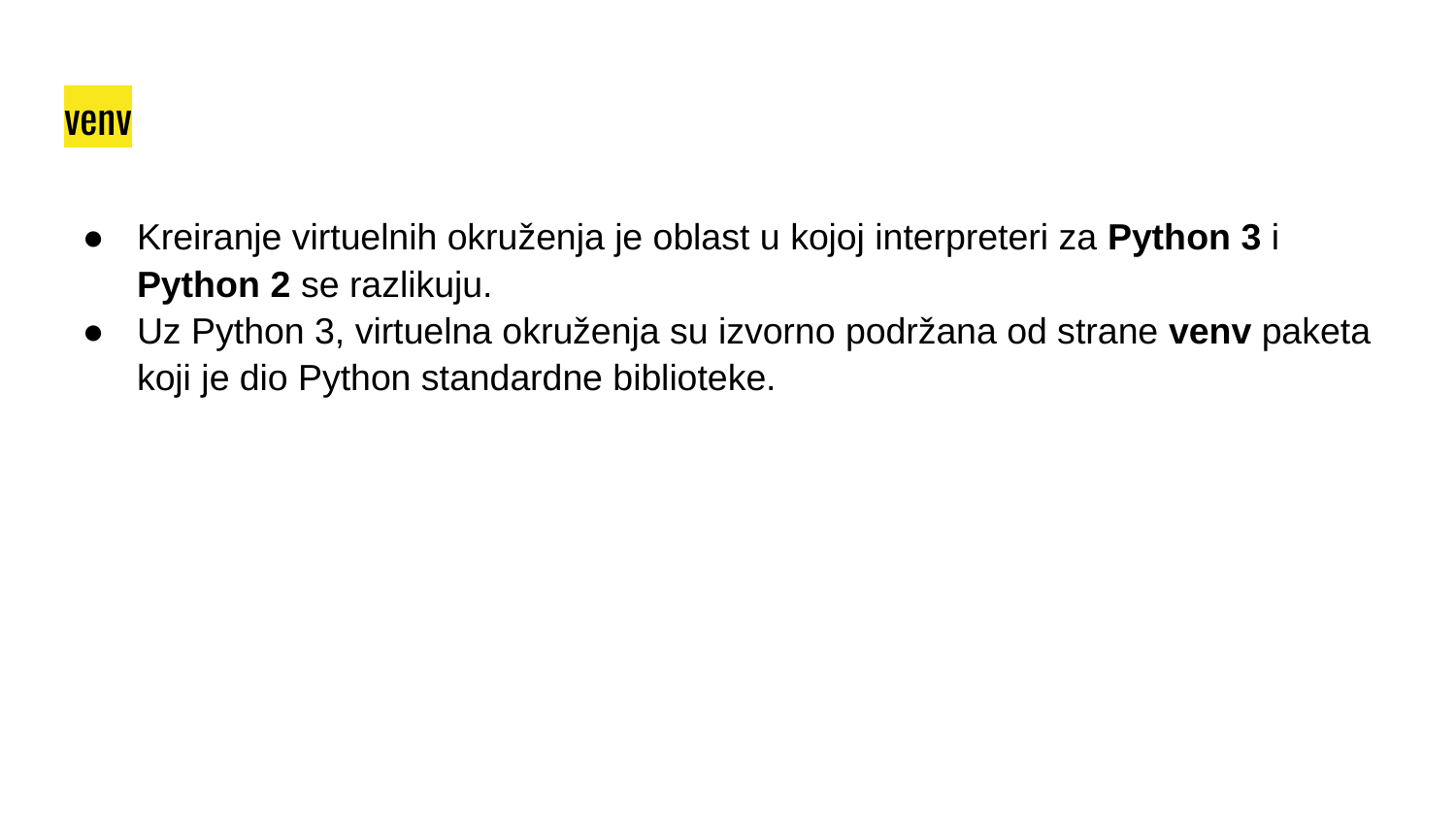

# venv
Kreiranje virtuelnih okruženja je oblast u kojoj interpreteri za Python 3 i Python 2 se razlikuju.
Uz Python 3, virtuelna okruženja su izvorno podržana od strane venv paketa koji je dio Python standardne biblioteke.